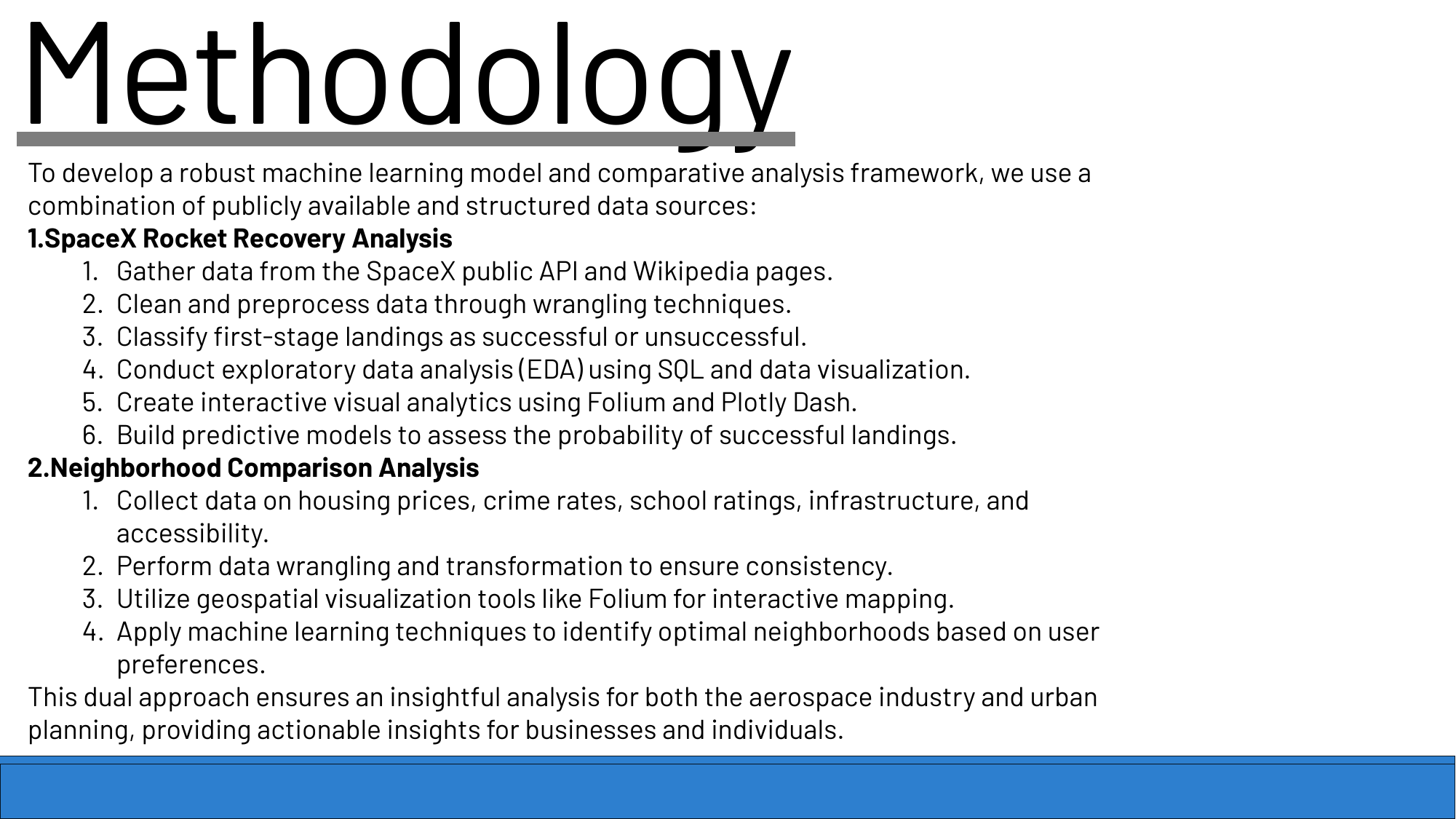

Methodology
To develop a robust machine learning model and comparative analysis framework, we use a combination of publicly available and structured data sources:
SpaceX Rocket Recovery Analysis
Gather data from the SpaceX public API and Wikipedia pages.
Clean and preprocess data through wrangling techniques.
Classify first-stage landings as successful or unsuccessful.
Conduct exploratory data analysis (EDA) using SQL and data visualization.
Create interactive visual analytics using Folium and Plotly Dash.
Build predictive models to assess the probability of successful landings.
Neighborhood Comparison Analysis
Collect data on housing prices, crime rates, school ratings, infrastructure, and accessibility.
Perform data wrangling and transformation to ensure consistency.
Utilize geospatial visualization tools like Folium for interactive mapping.
Apply machine learning techniques to identify optimal neighborhoods based on user preferences.
This dual approach ensures an insightful analysis for both the aerospace industry and urban planning, providing actionable insights for businesses and individuals.